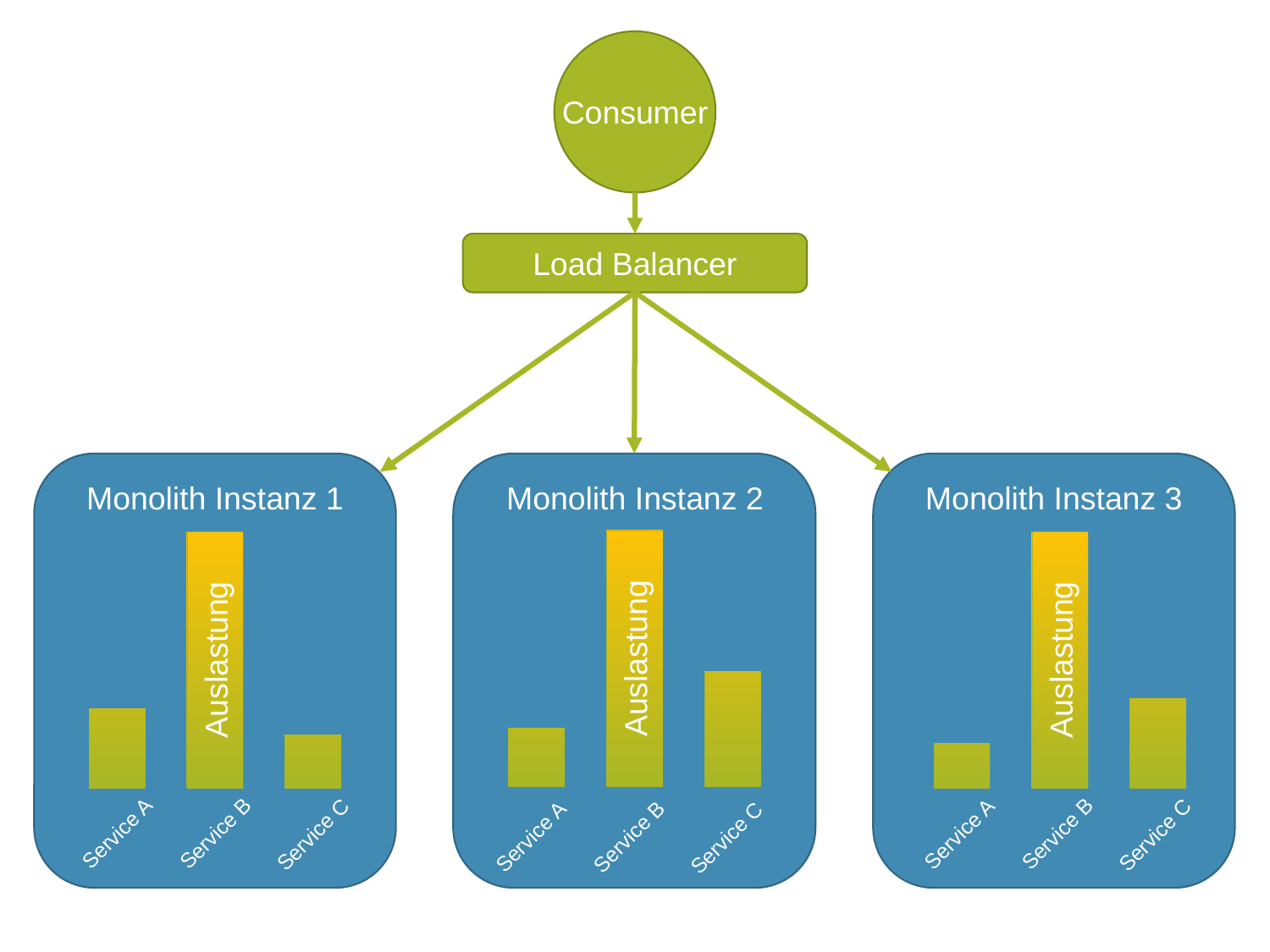

Consumer
Load Balancer

Monolith Instanz 1
Monolith Instanz 2
Monolith Instanz 3

Auslastung

Auslastung

Auslastung

Service B
Service A
Service B
Service A
Service C
Service C
Service B
Service A
Service C